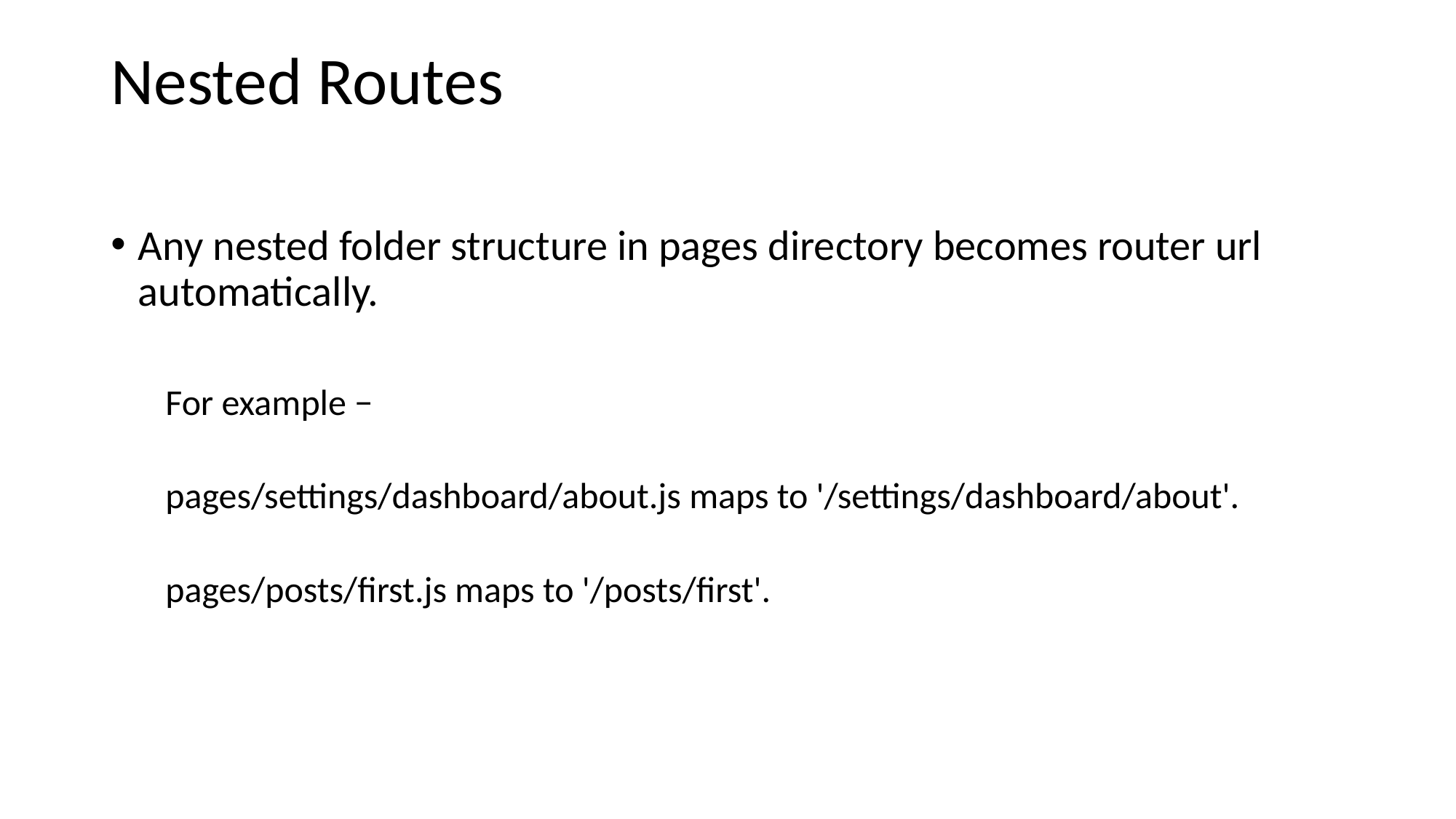

# Nested Routes
Any nested folder structure in pages directory becomes router url automatically.

For example −

pages/settings/dashboard/about.js maps to '/settings/dashboard/about'.

pages/posts/first.js maps to '/posts/first'.